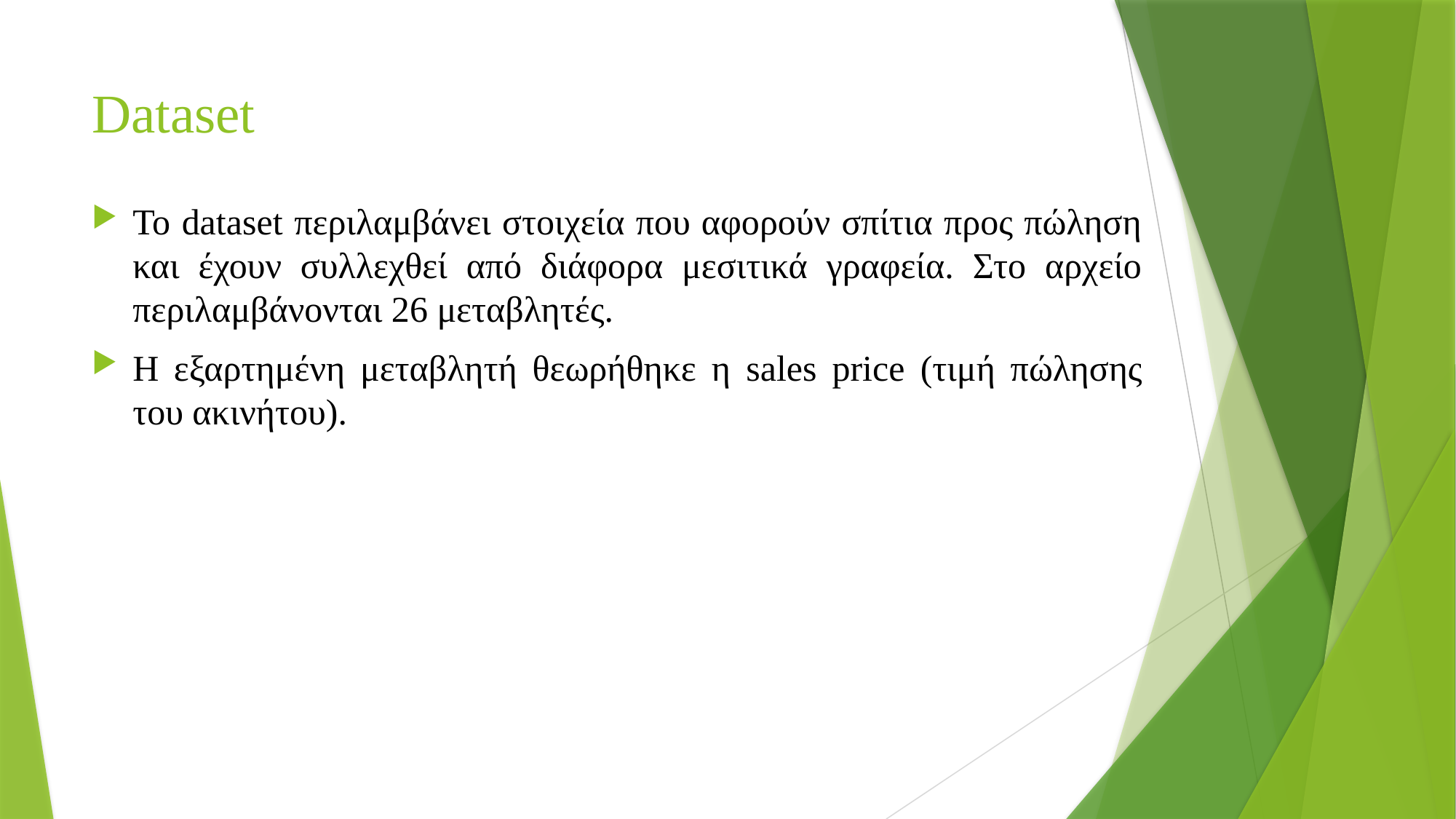

# Dataset
Το dataset περιλαμβάνει στοιχεία που αφορούν σπίτια προς πώληση και έχουν συλλεχθεί από διάφορα μεσιτικά γραφεία. Στο αρχείο περιλαμβάνονται 26 μεταβλητές.
Η εξαρτημένη μεταβλητή θεωρήθηκε η sales price (τιμή πώλησης του ακινήτου).